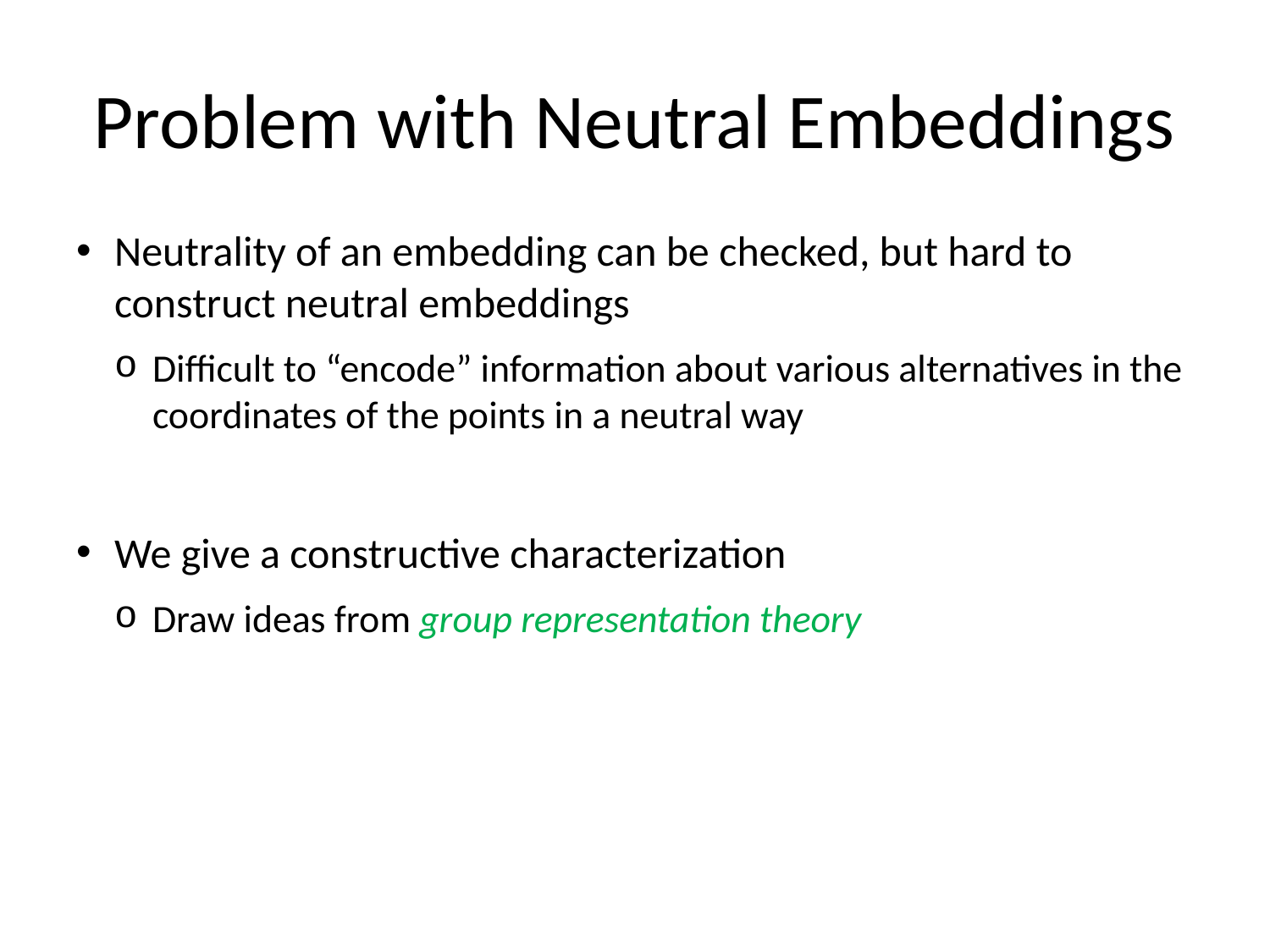

# Problem with Neutral Embeddings
Neutrality of an embedding can be checked, but hard to construct neutral embeddings
Difficult to “encode” information about various alternatives in the coordinates of the points in a neutral way

We give a constructive characterization
Draw ideas from group representation theory